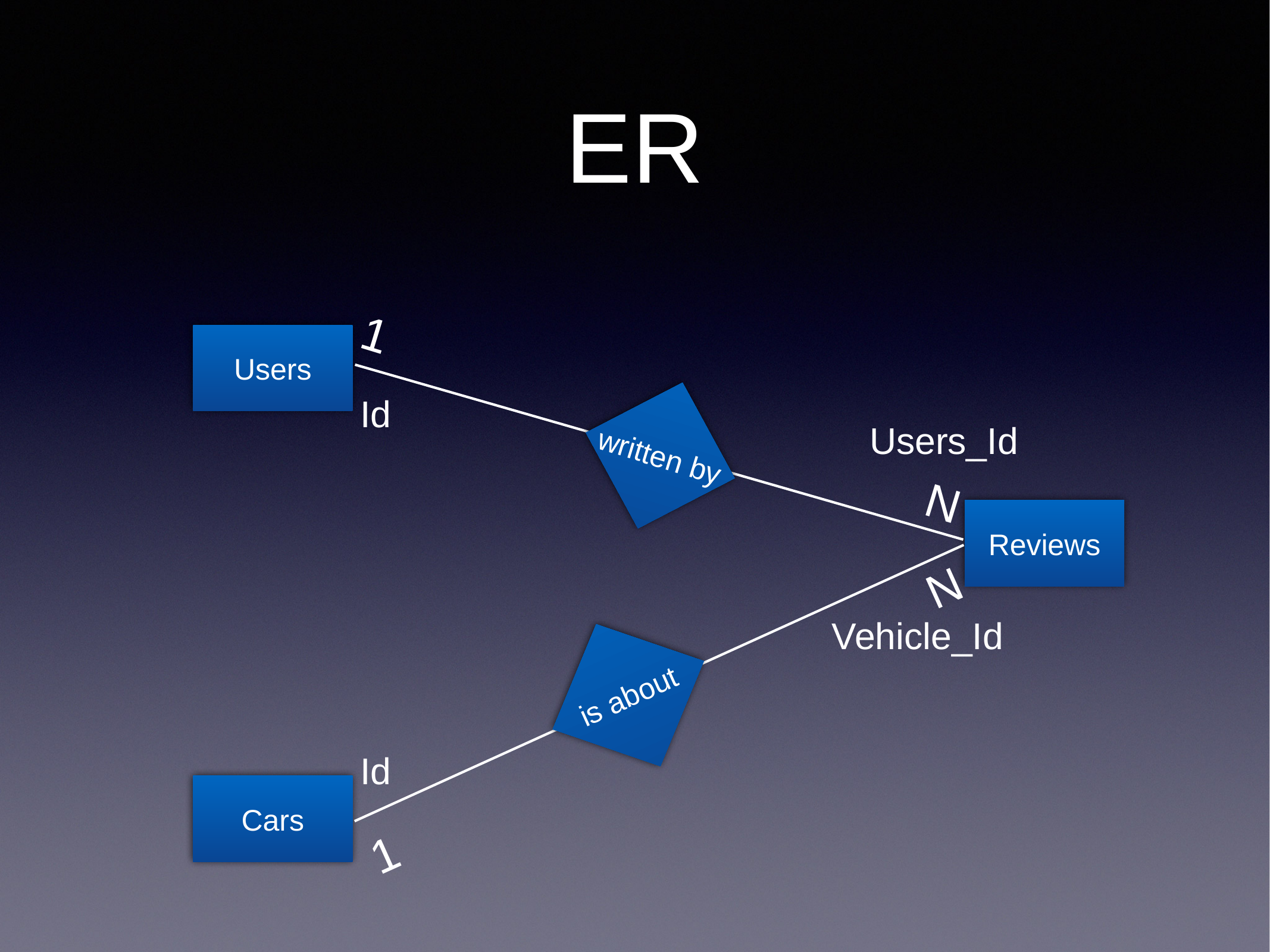

# ER
1
Users

written by
Id
Users_Id
N
Reviews

N
Vehicle_Id
is about
Id
Cars
1